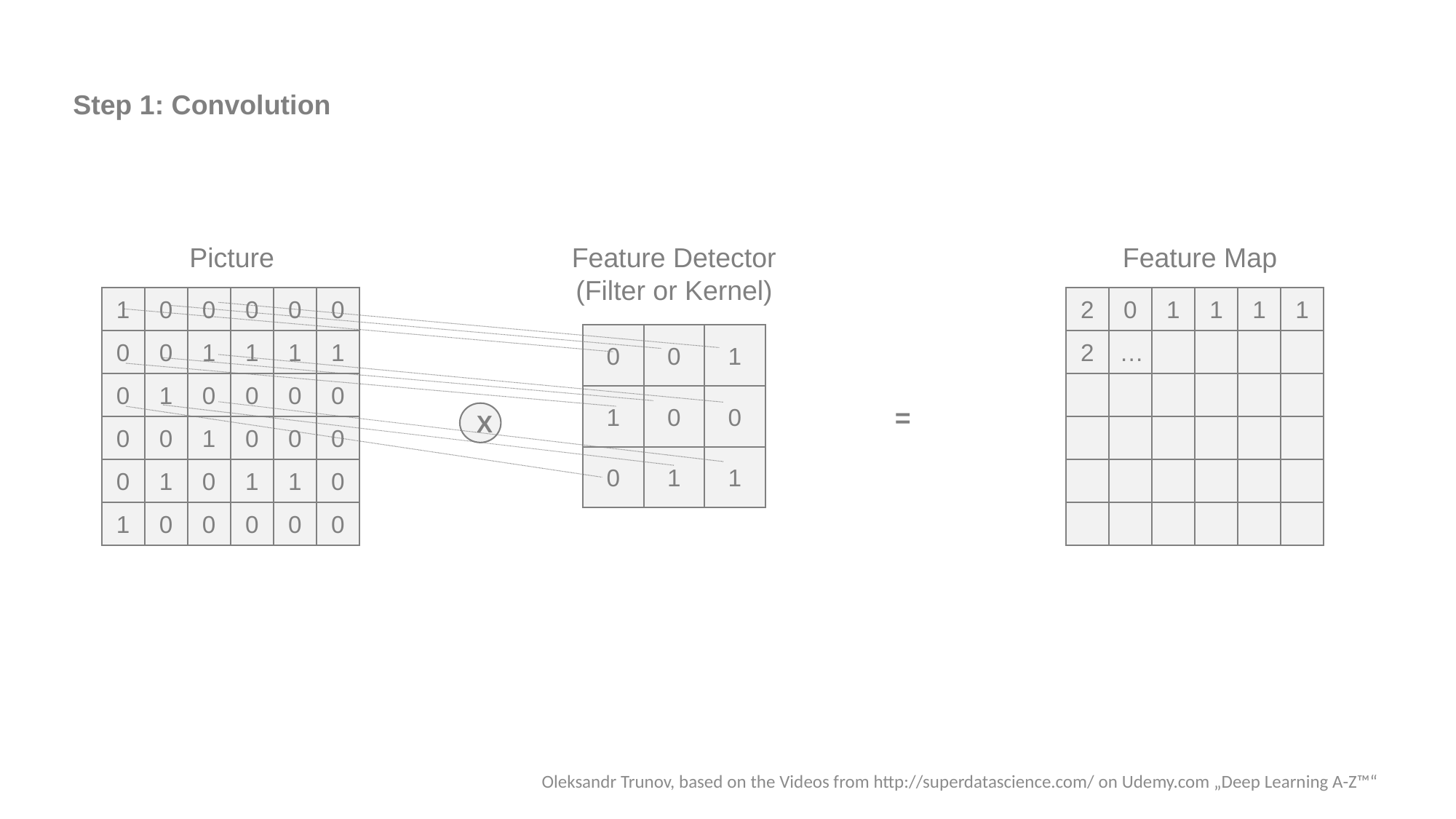

Step 1: Convolution
Picture
Feature Detector
(Filter or Kernel)
Feature Map
1
0
0
0
0
0
0
0
1
1
1
1
0
1
0
0
0
0
0
0
1
0
0
0
0
1
0
1
1
0
1
0
0
0
0
0
2
0
1
1
1
1
2
…

0
0
1
1
0
0
0
1
1
=
X
Oleksandr Trunov, based on the Videos from http://superdatascience.com/ on Udemy.com „Deep Learning A-Z™“